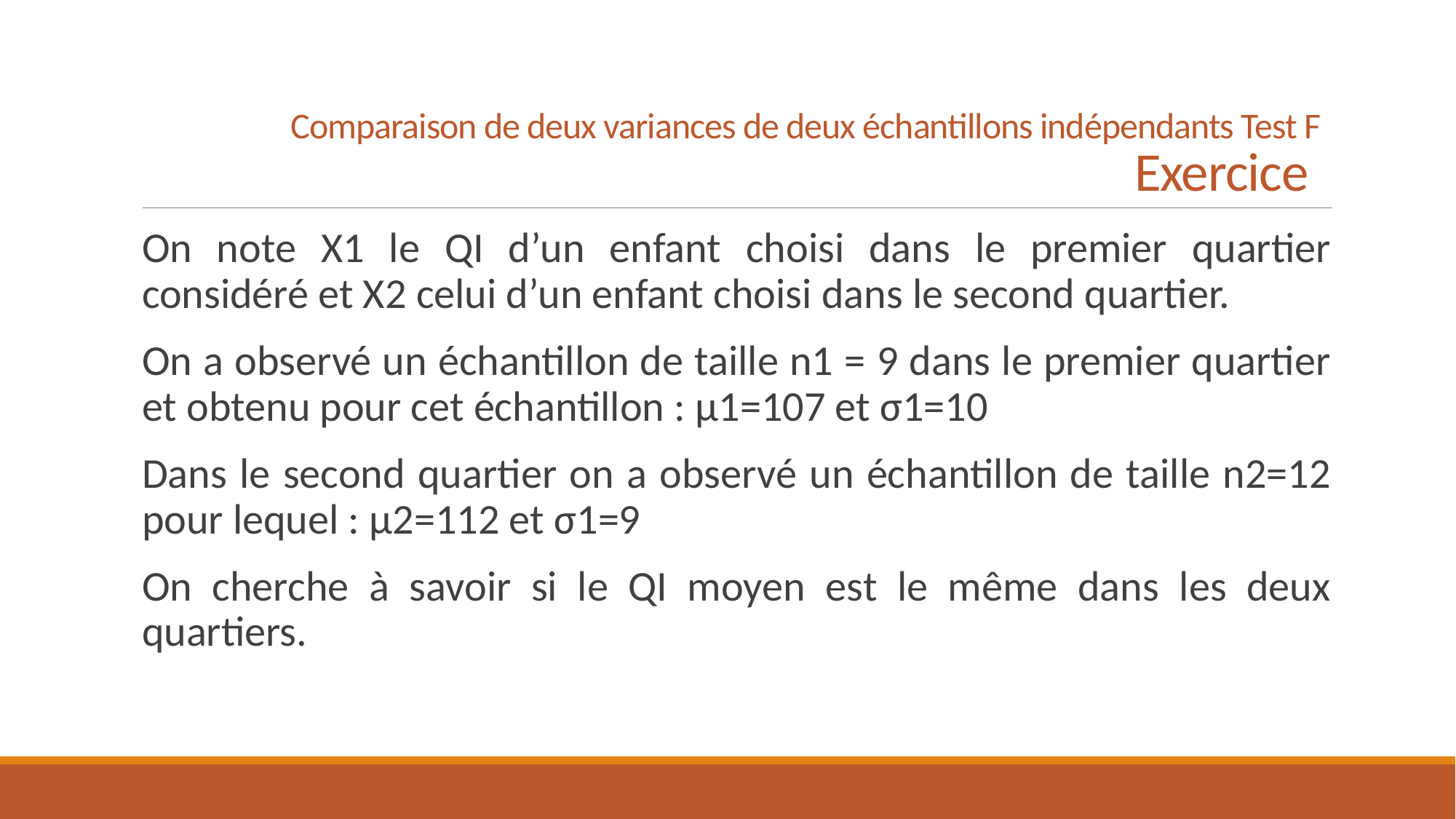

# Comparaison de deux variances de deux échantillons indépendants Test F Exercice
On note X1 le QI d’un enfant choisi dans le premier quartier considéré et X2 celui d’un enfant choisi dans le second quartier.
On a observé un échantillon de taille n1 = 9 dans le premier quartier et obtenu pour cet échantillon : μ1=107 et σ1=10
Dans le second quartier on a observé un échantillon de taille n2=12 pour lequel : μ2=112 et σ1=9
On cherche à savoir si le QI moyen est le même dans les deux quartiers.